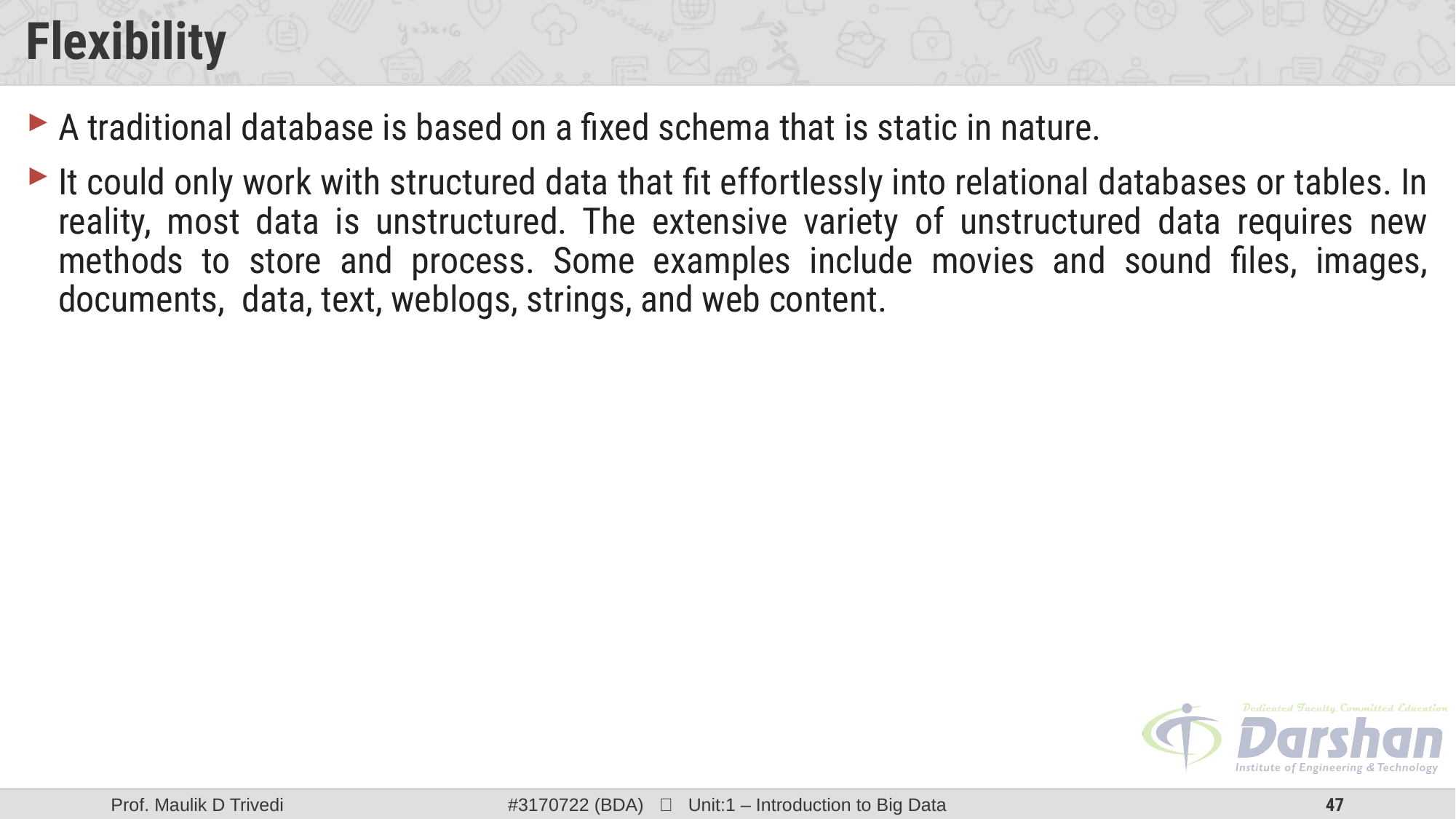

# Flexibility
A traditional database is based on a fixed schema that is static in nature.
It could only work with structured data that fit effortlessly into relational databases or tables. In reality, most data is unstructured. The extensive variety of unstructured data requires new methods to store and process. Some examples include movies and sound files, images, documents,  data, text, weblogs, strings, and web content.